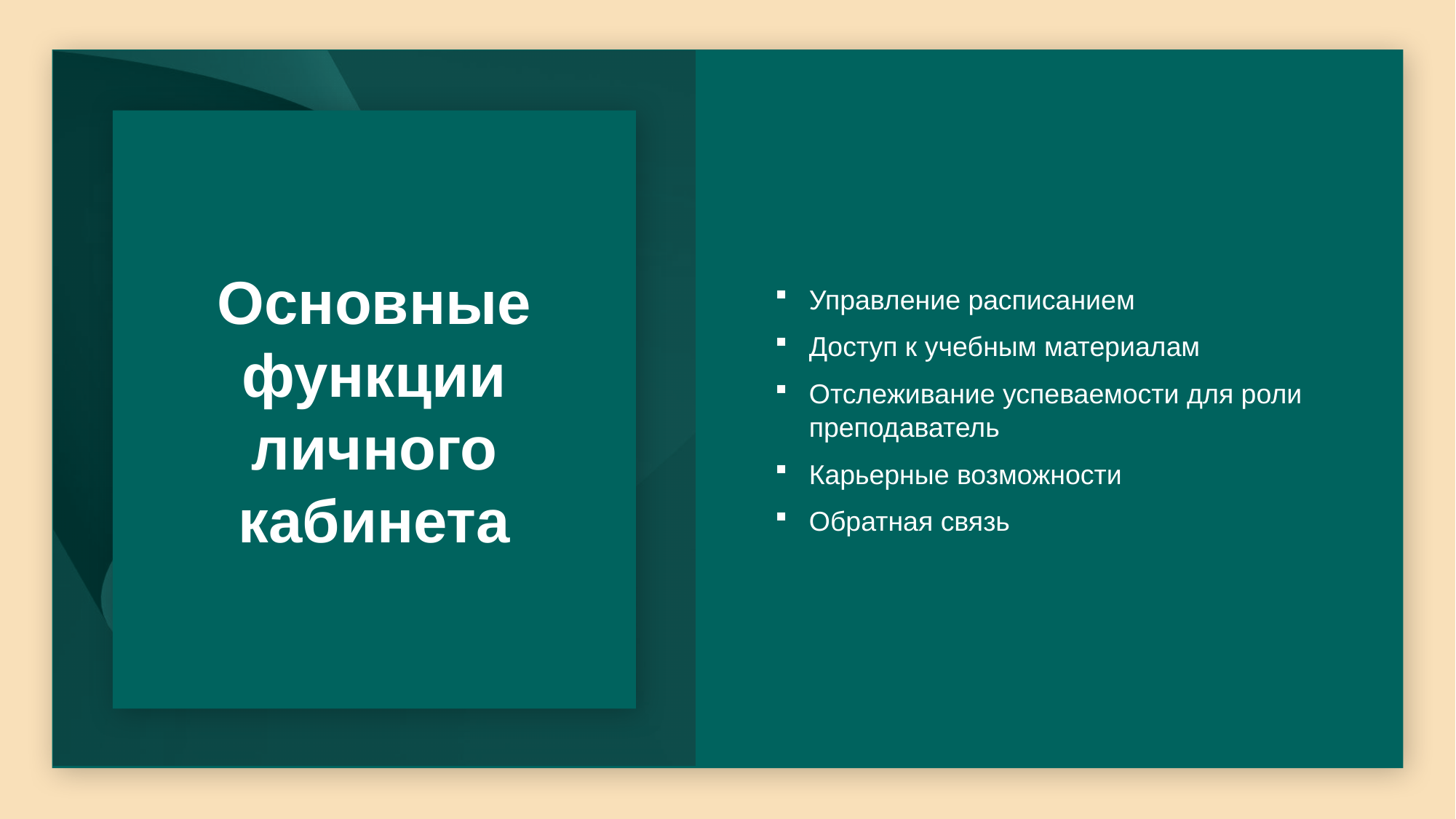

# Основные функции личного кабинета
Управление расписанием
Доступ к учебным материалам
Отслеживание успеваемости для роли преподаватель
Карьерные возможности
Обратная связь